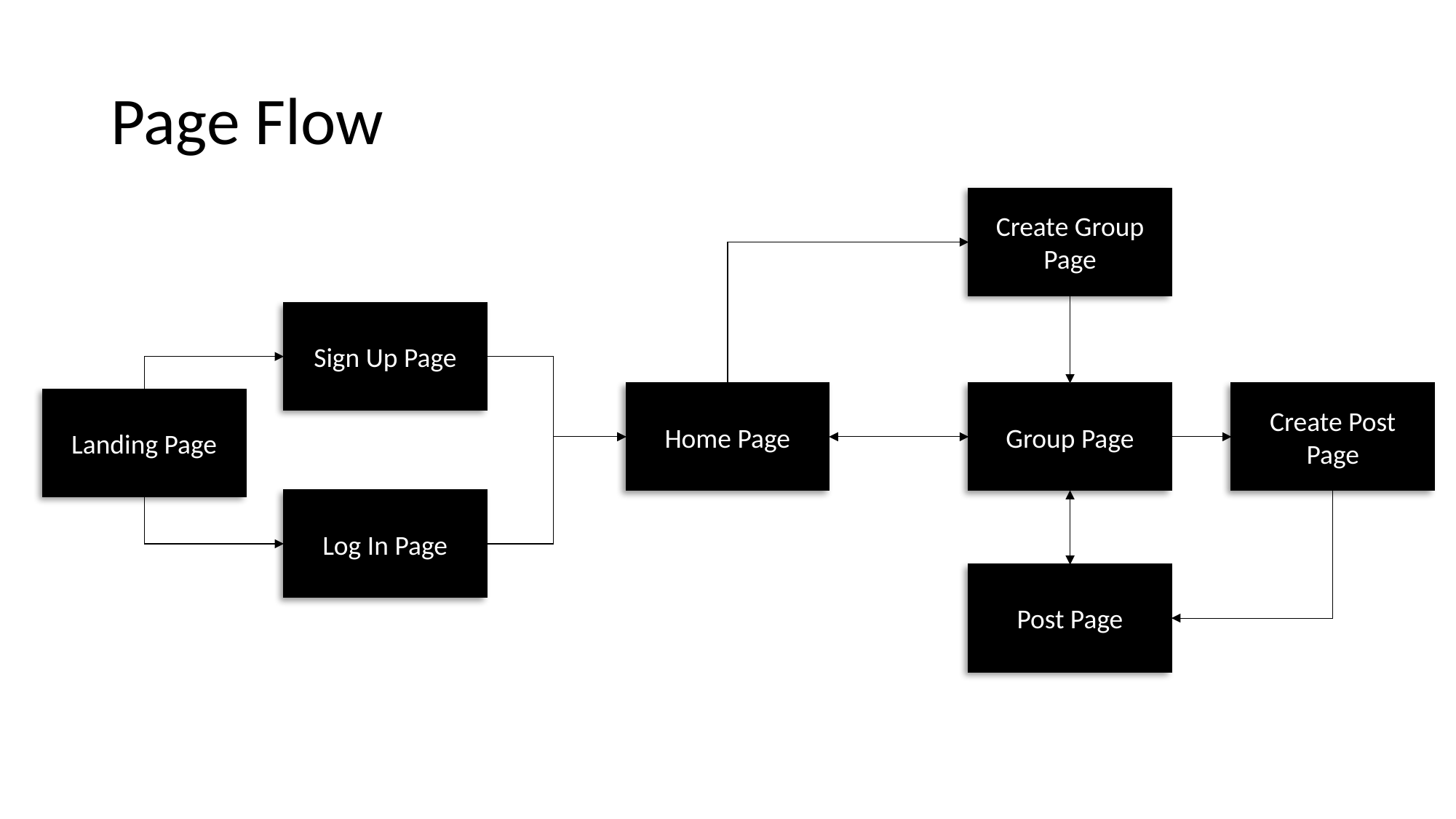

# Page Flow
Create Group Page
Sign Up Page
Home Page
Group Page
Create Post Page
Landing Page
Log In Page
Post Page